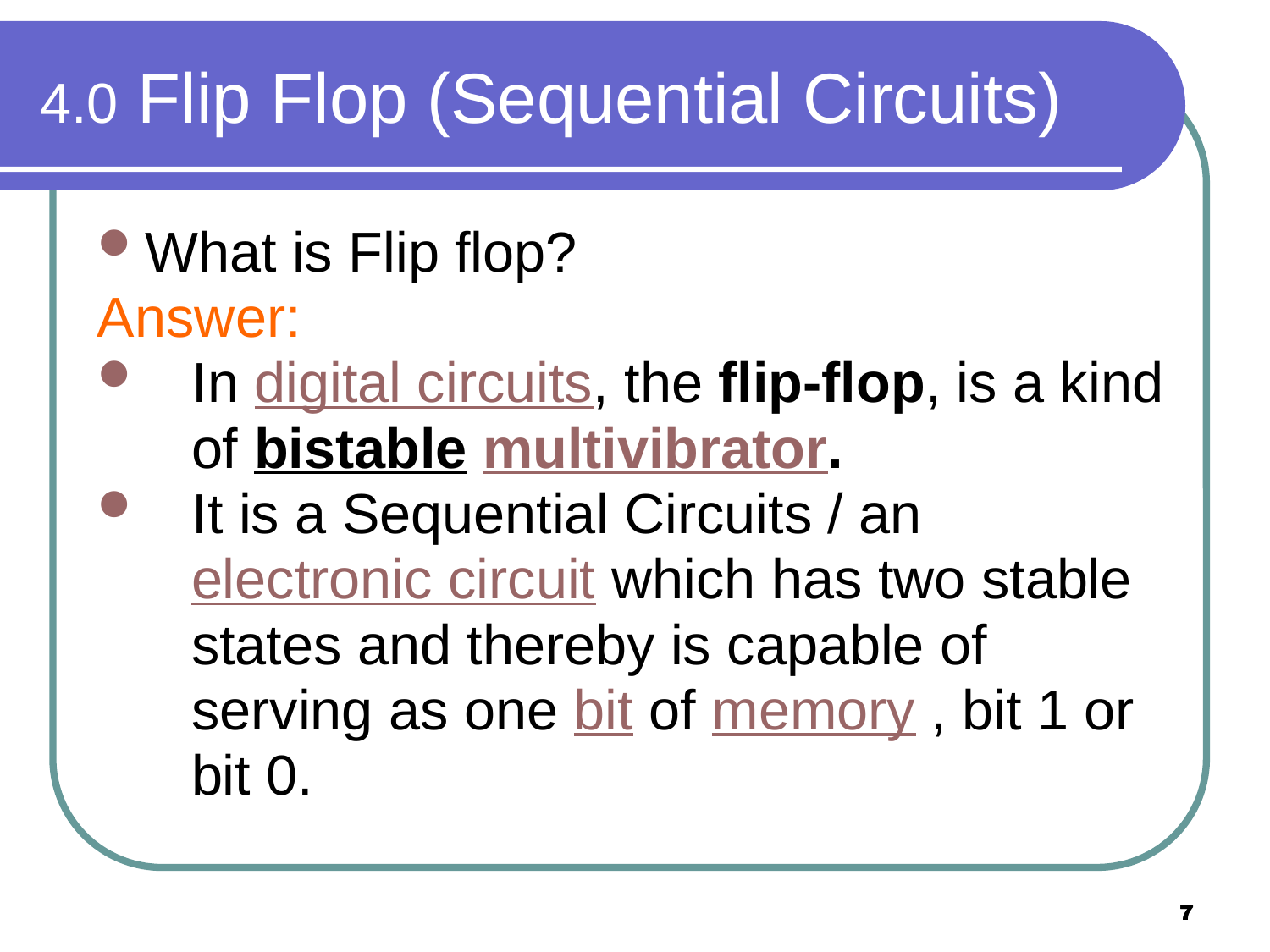

4.0 Flip Flop (Sequential Circuits)
What is Flip flop?
Answer:
   In digital circuits, the flip-flop, is a kind
      of bistable multivibrator.
   It is a Sequential Circuits / an
      electronic circuit which has two stable
      states and thereby is capable of
      serving as one bit of memory , bit 1 or
      bit 0.
7
7